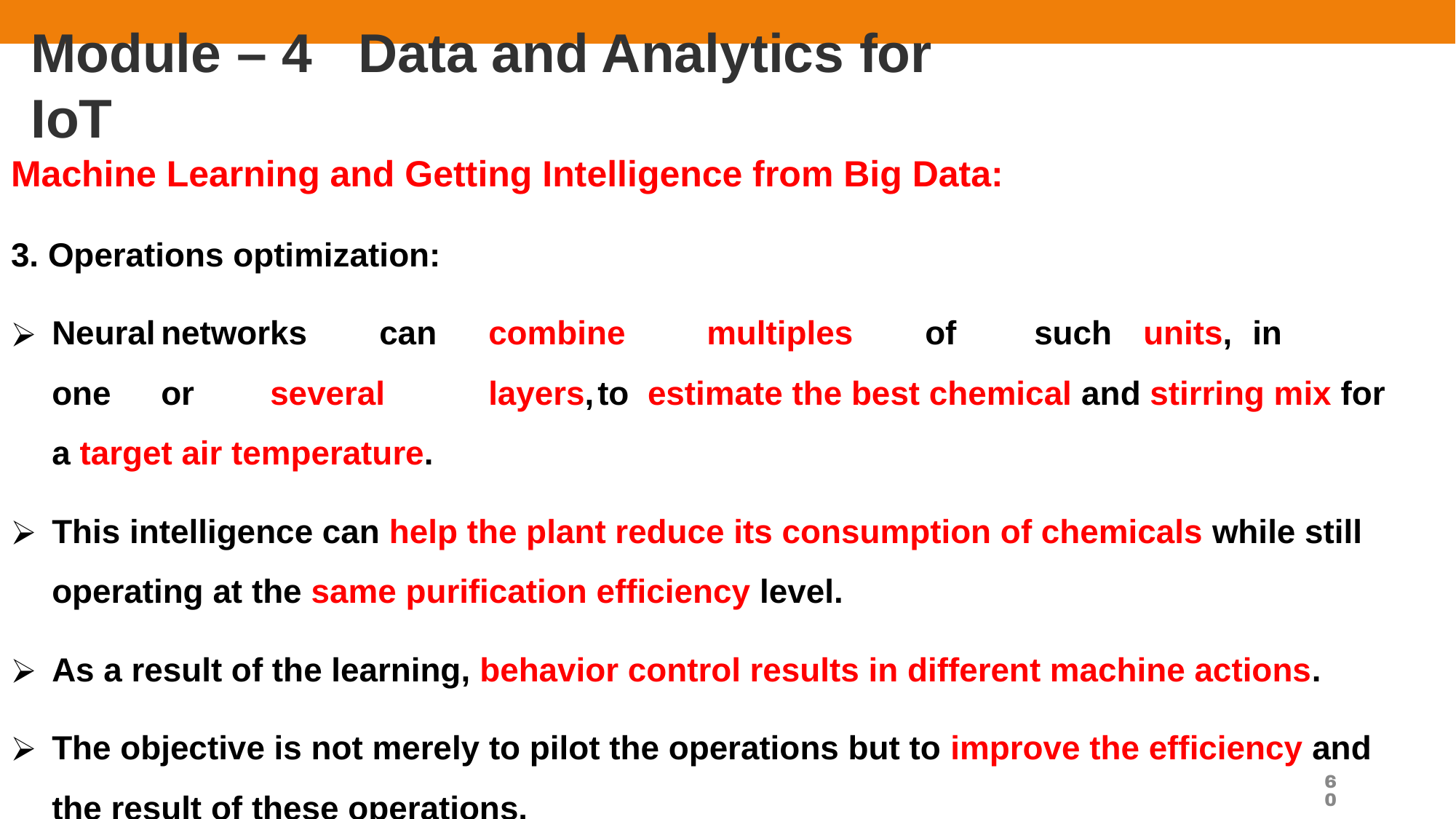

# Module – 4	Data and Analytics for IoT
Machine Learning and Getting Intelligence from Big Data:
3. Operations optimization:
Neural	networks	can	combine	multiples	of	such	units,	in	one	or	several	layers,	to  estimate the best chemical and stirring mix for a target air temperature.
This intelligence can help the plant reduce its consumption of chemicals while still  operating at the same purification efficiency level.
As a result of the learning, behavior control results in different machine actions.
The objective is not merely to pilot the operations but to improve the efficiency and  the result of these operations.
60